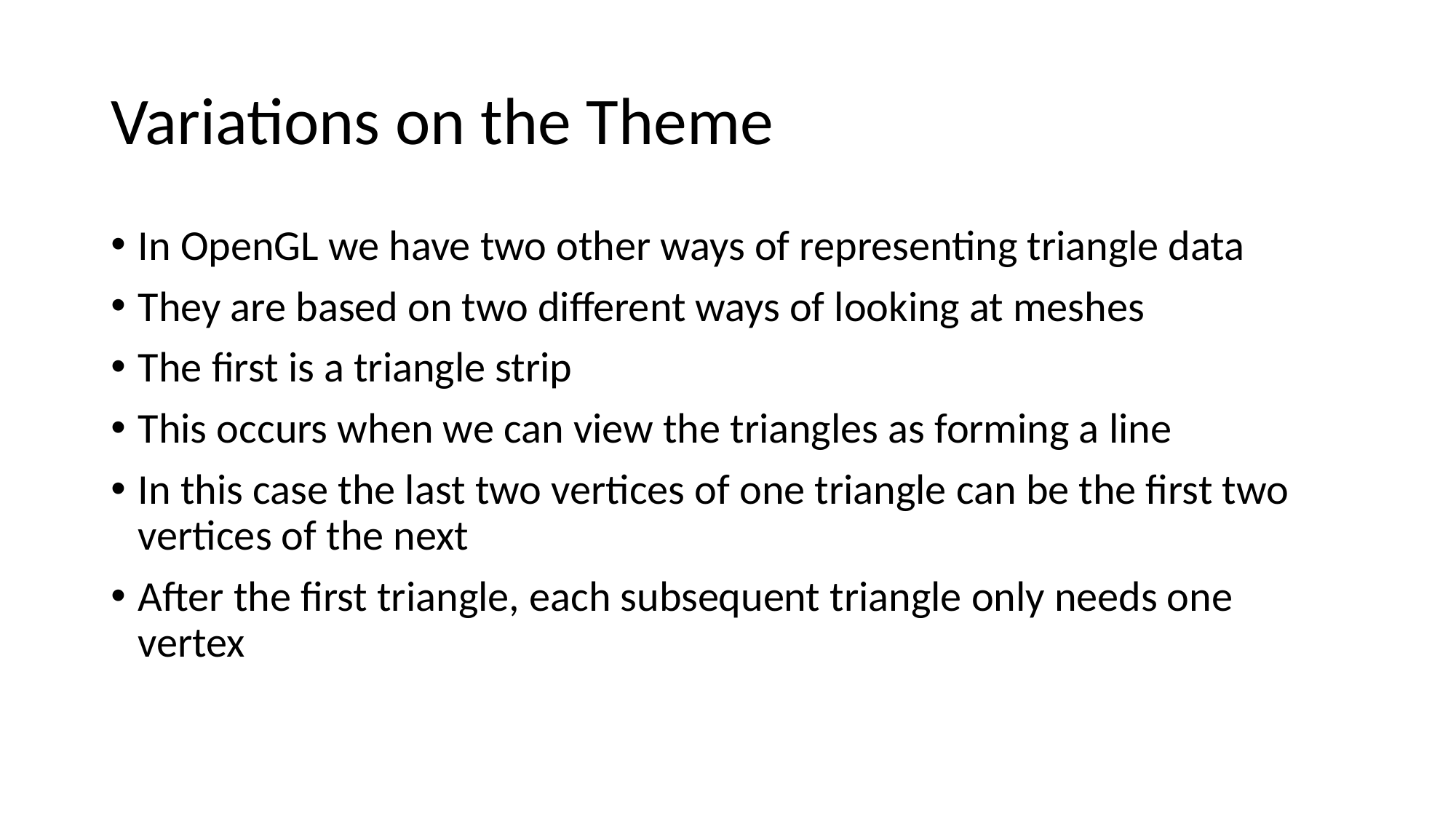

# Variations on the Theme
In OpenGL we have two other ways of representing triangle data
They are based on two different ways of looking at meshes
The first is a triangle strip
This occurs when we can view the triangles as forming a line
In this case the last two vertices of one triangle can be the first two vertices of the next
After the first triangle, each subsequent triangle only needs one vertex